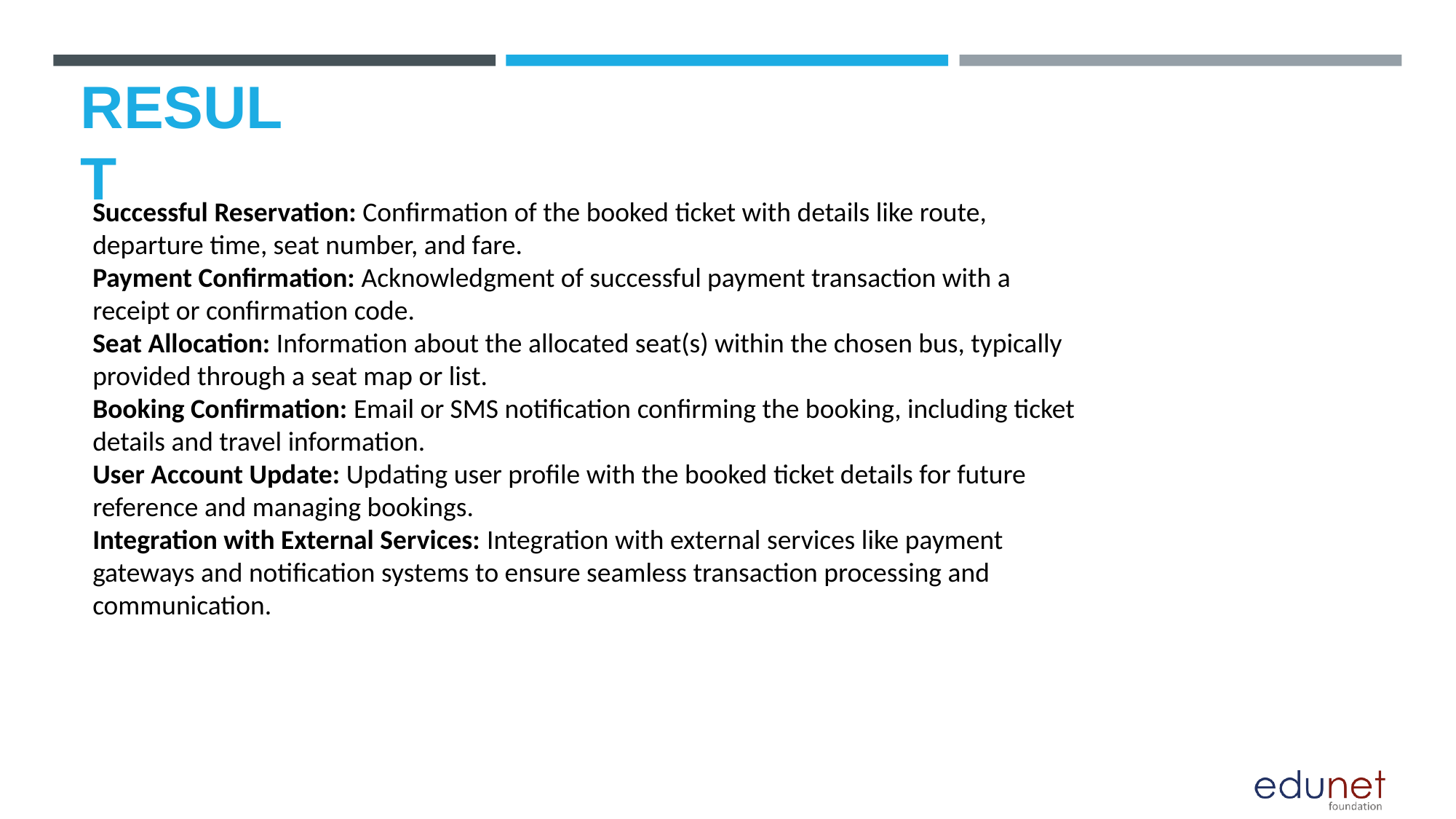

# RESULT
Successful Reservation: Confirmation of the booked ticket with details like route, departure time, seat number, and fare.
Payment Confirmation: Acknowledgment of successful payment transaction with a receipt or confirmation code.
Seat Allocation: Information about the allocated seat(s) within the chosen bus, typically provided through a seat map or list.
Booking Confirmation: Email or SMS notification confirming the booking, including ticket details and travel information.
User Account Update: Updating user profile with the booked ticket details for future reference and managing bookings.
Integration with External Services: Integration with external services like payment gateways and notification systems to ensure seamless transaction processing and communication.